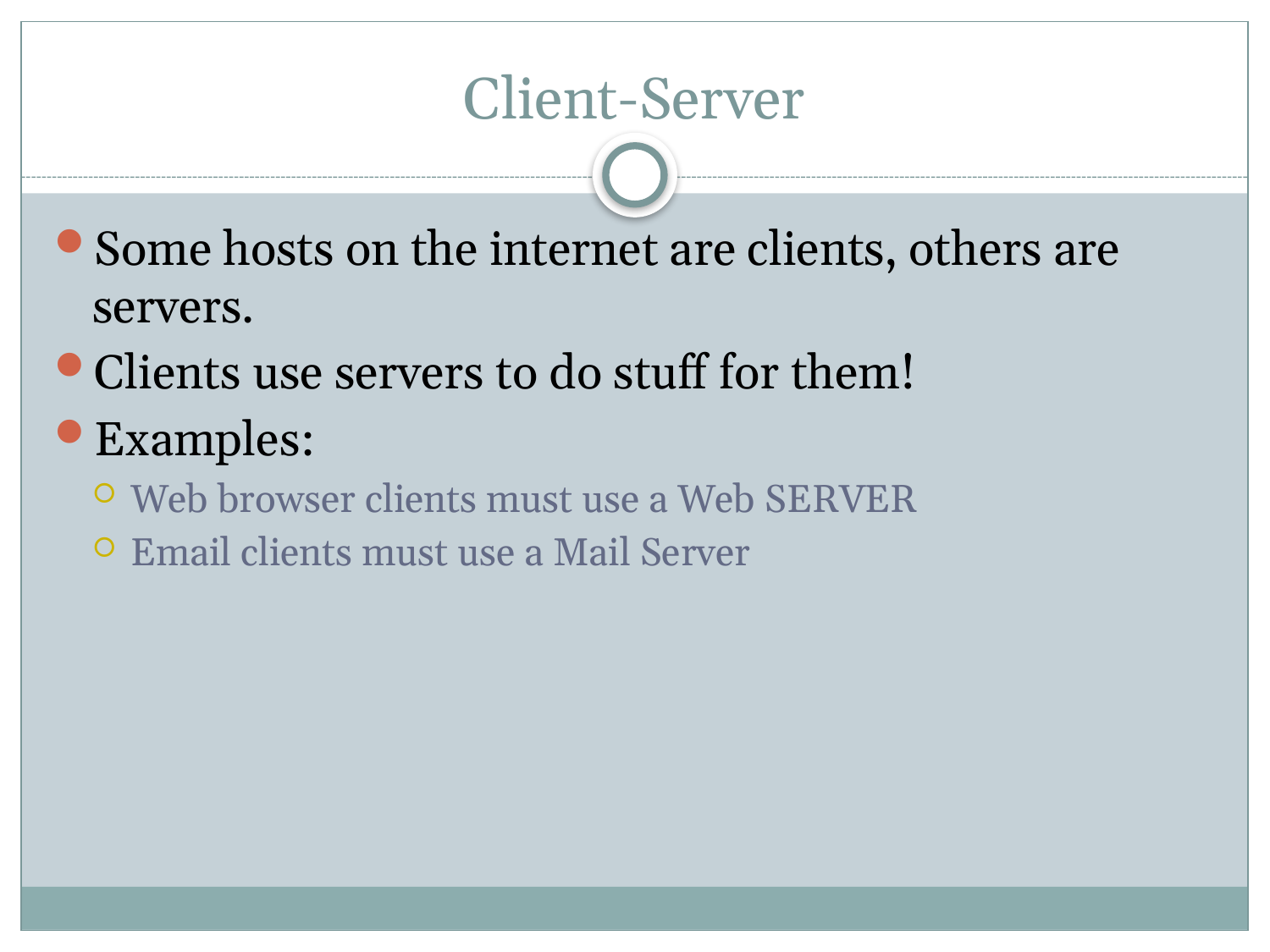

# Client-Server
Some hosts on the internet are clients, others are servers.
Clients use servers to do stuff for them!
Examples:
Web browser clients must use a Web SERVER
Email clients must use a Mail Server